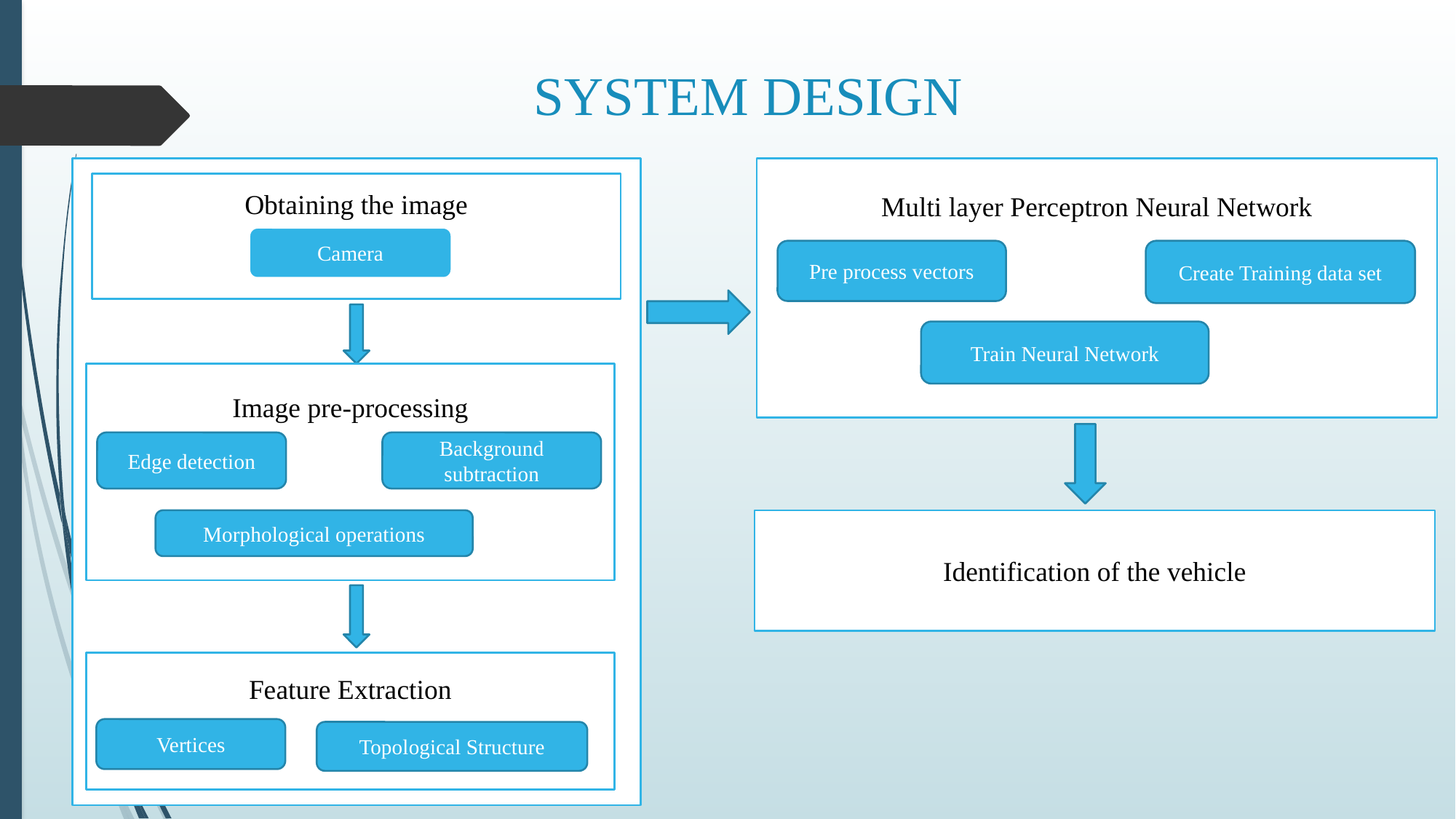

# SYSTEM DESIGN

Multi layer Perceptron Neural Network

Obtaining the image

Camera
Pre process vectors
Create Training data set

Train Neural Network
Image pre-processing

Edge detection
Background subtraction
Morphological operations
Identification of the vehicle

Feature Extraction

Vertices
Topological Structure